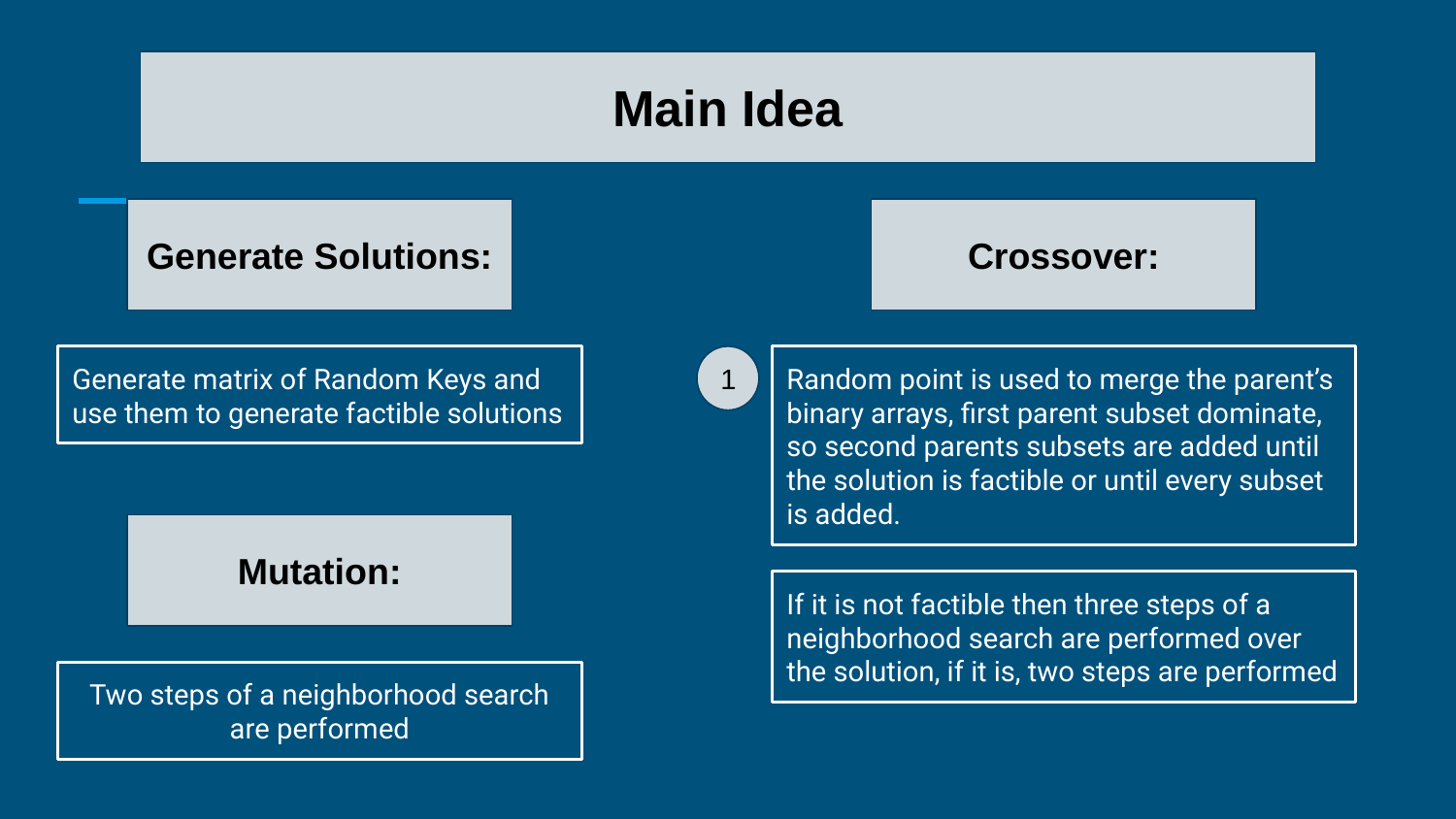

Main Idea
Generate Solutions:
Crossover:
Generate matrix of Random Keys and use them to generate factible solutions
1
Random point is used to merge the parent’s binary arrays, first parent subset dominate, so second parents subsets are added until the solution is factible or until every subset is added.
Mutation:
If it is not factible then three steps of a neighborhood search are performed over the solution, if it is, two steps are performed
Two steps of a neighborhood search are performed